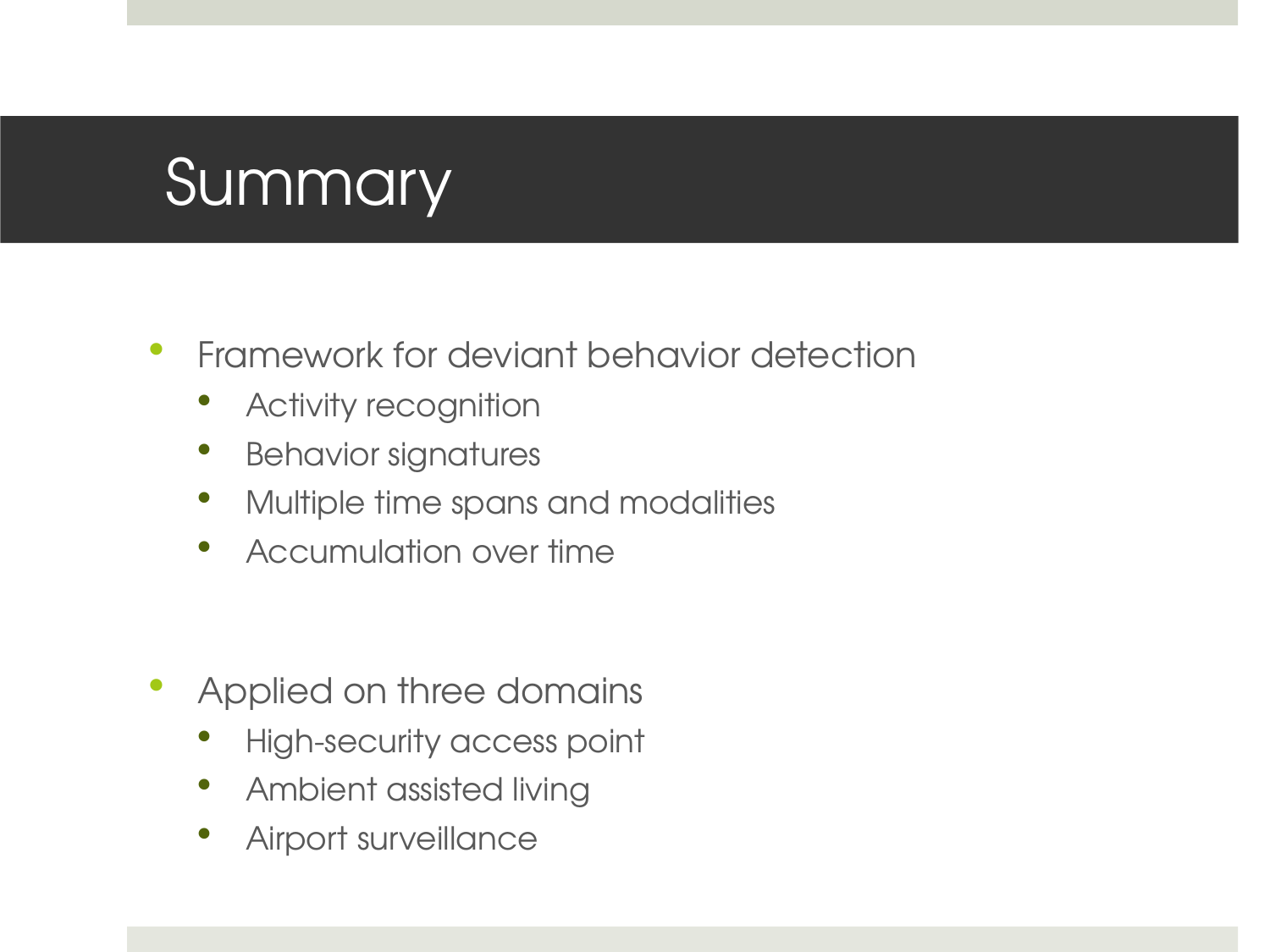

# Summary
Framework for deviant behavior detection
Activity recognition
Behavior signatures
Multiple time spans and modalities
Accumulation over time

Applied on three domains
High-security access point
Ambient assisted living
Airport surveillance